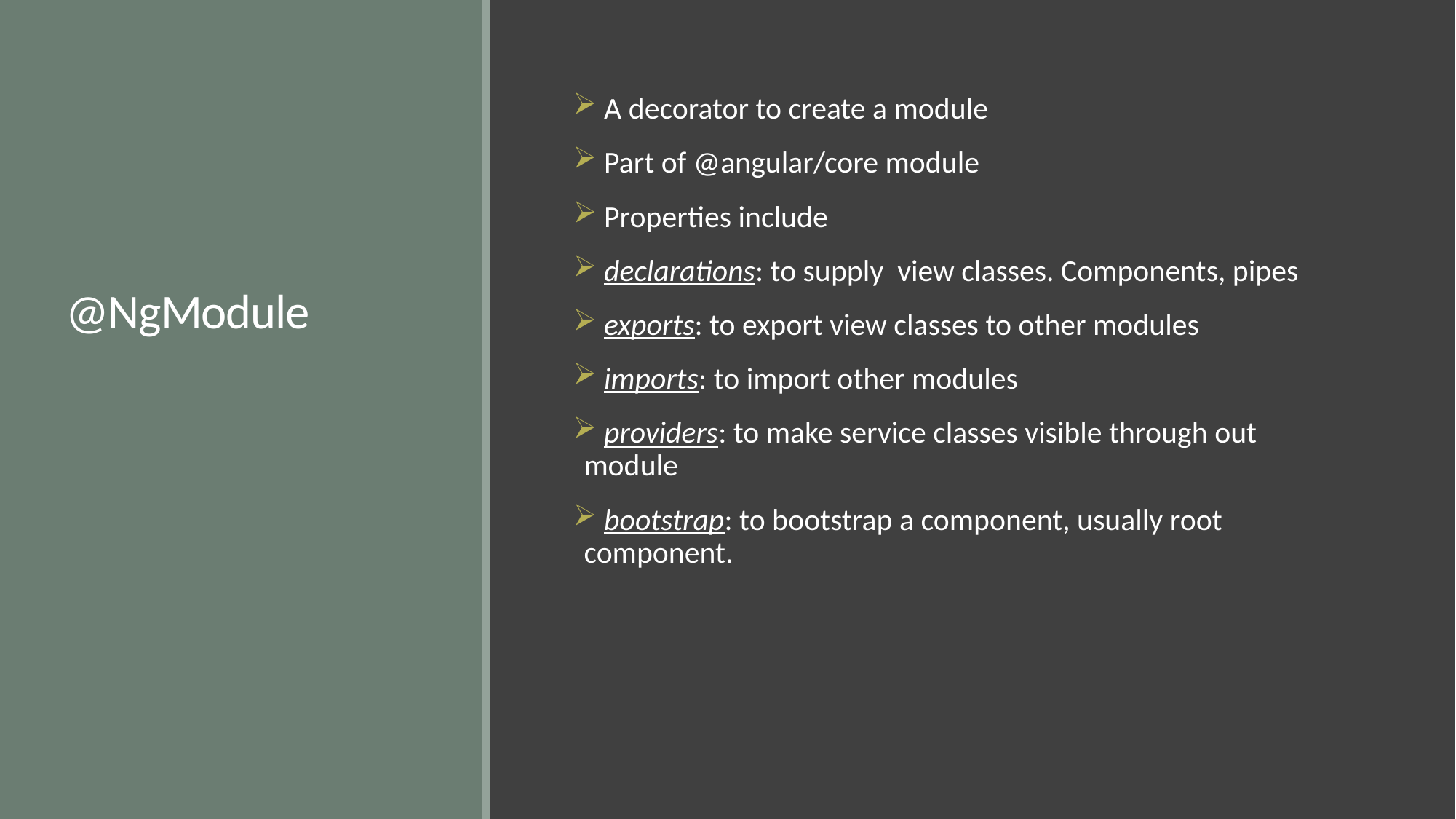

# @NgModule
 A decorator to create a module
 Part of @angular/core module
 Properties include
 declarations: to supply  view classes. Components, pipes
 exports: to export view classes to other modules
 imports: to import other modules
 providers: to make service classes visible through out module
 bootstrap: to bootstrap a component, usually root component.